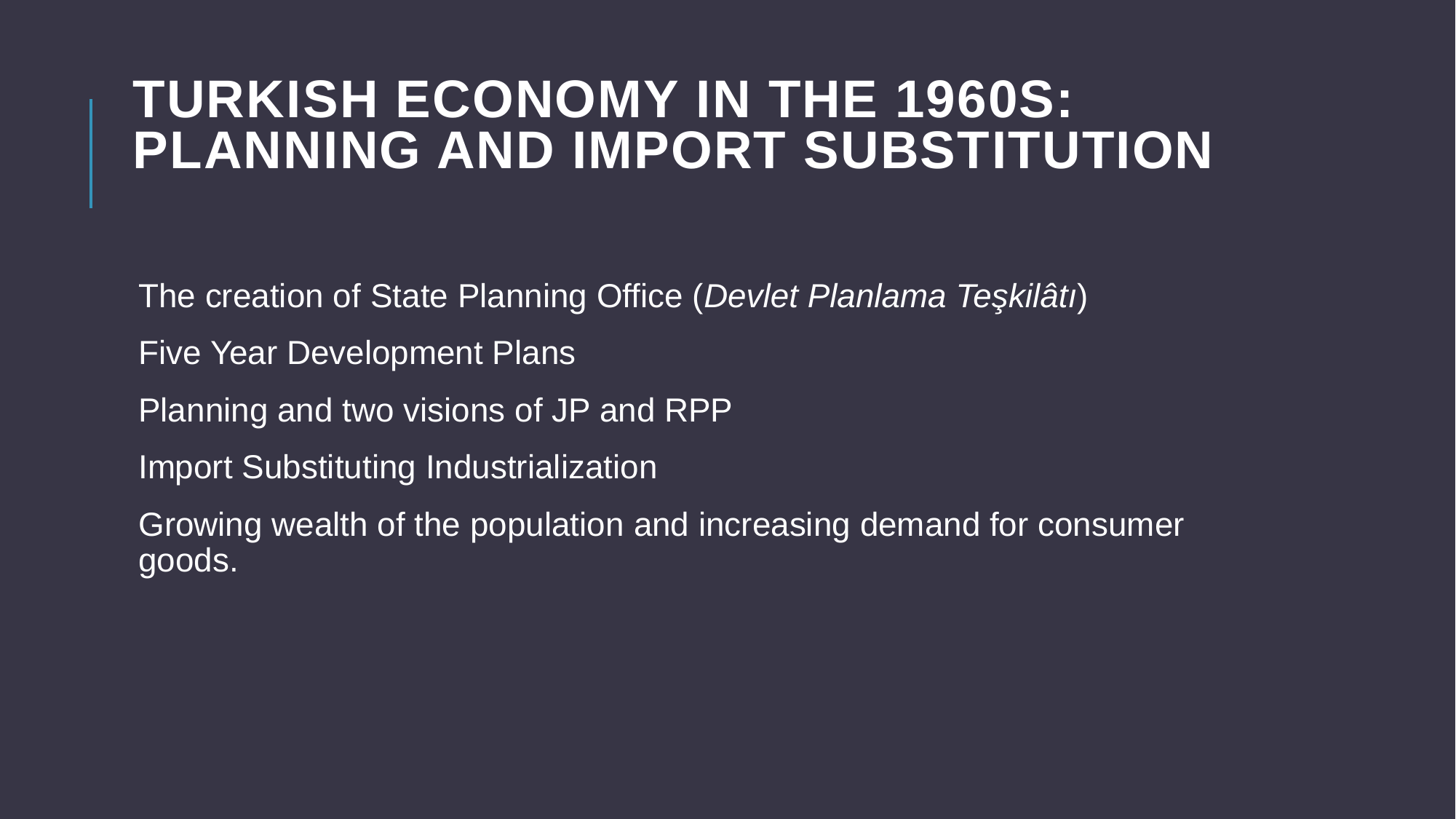

# TurkIsh Economy In the 1960s: PlannIng and Import substITUTIon
The creation of State Planning Office (Devlet Planlama Teşkilâtı)
Five Year Development Plans
Planning and two visions of JP and RPP
Import Substituting Industrialization
Growing wealth of the population and increasing demand for consumer goods.